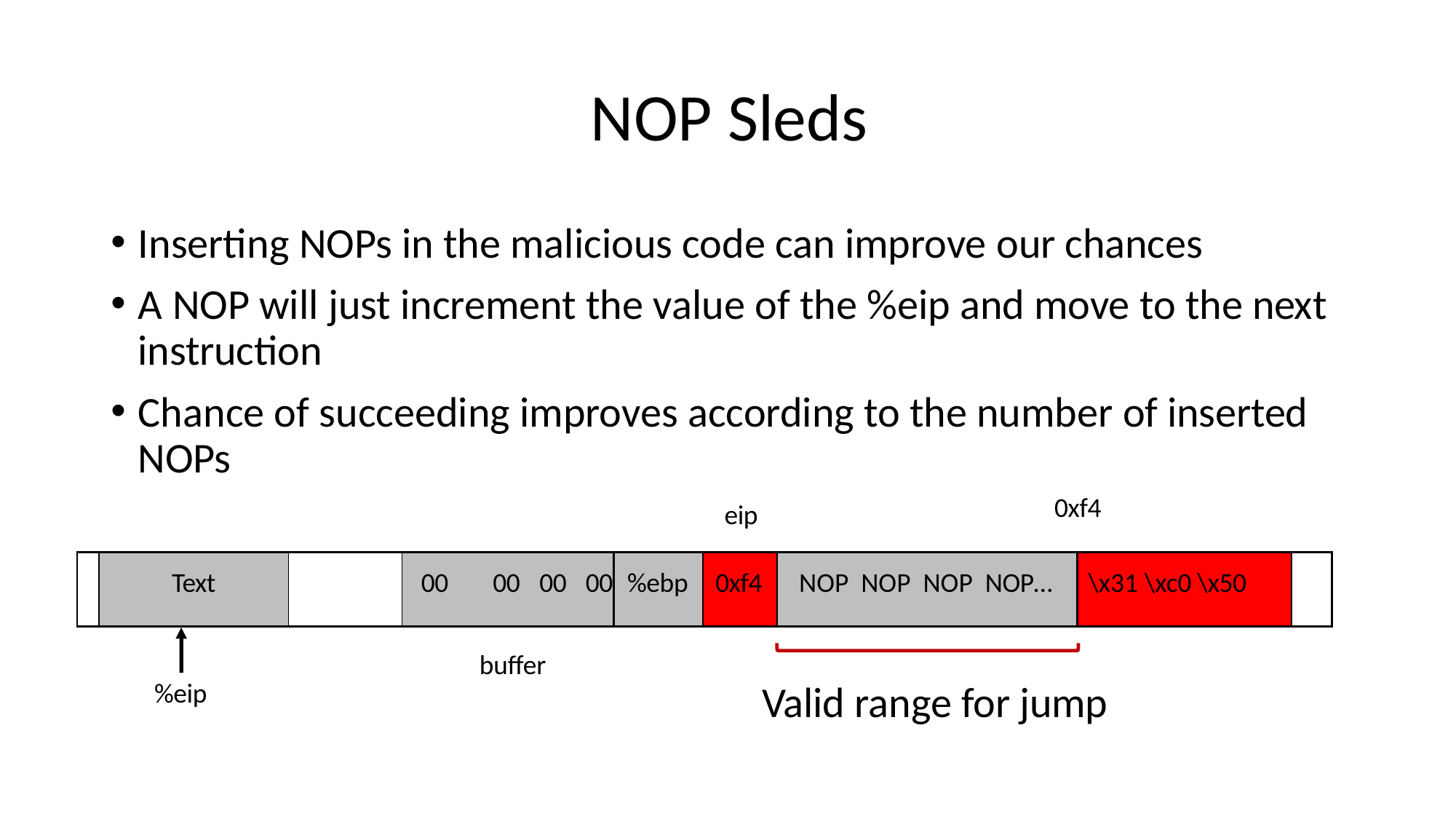

# NOP Sleds
Inserting NOPs in the malicious code can improve our chances
A NOP will just increment the value of the %eip and move to the next instruction
Chance of succeeding improves according to the number of inserted NOPs
0xf4
eip
|  | Text |  | 00 00 00 00 | %ebp | 0xf4 | NOP NOP NOP NOP… | \x31 \xc0 \x50 |  |
| --- | --- | --- | --- | --- | --- | --- | --- | --- |

buffer
Valid range for jump
%eip